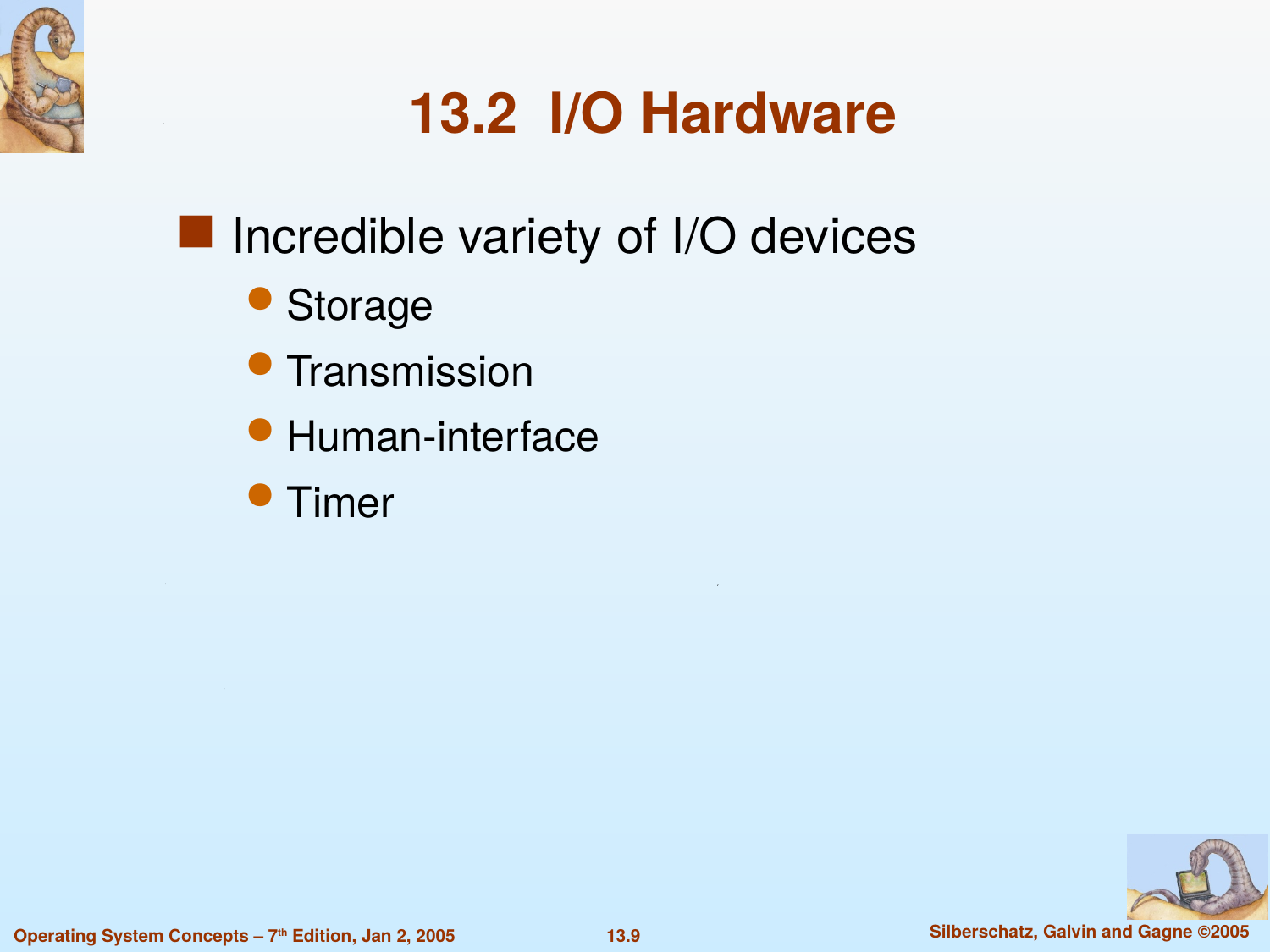

# 13.2  I/O Hardware
Incredible variety of I/O devices
Storage
Transmission
Human-interface
Timer